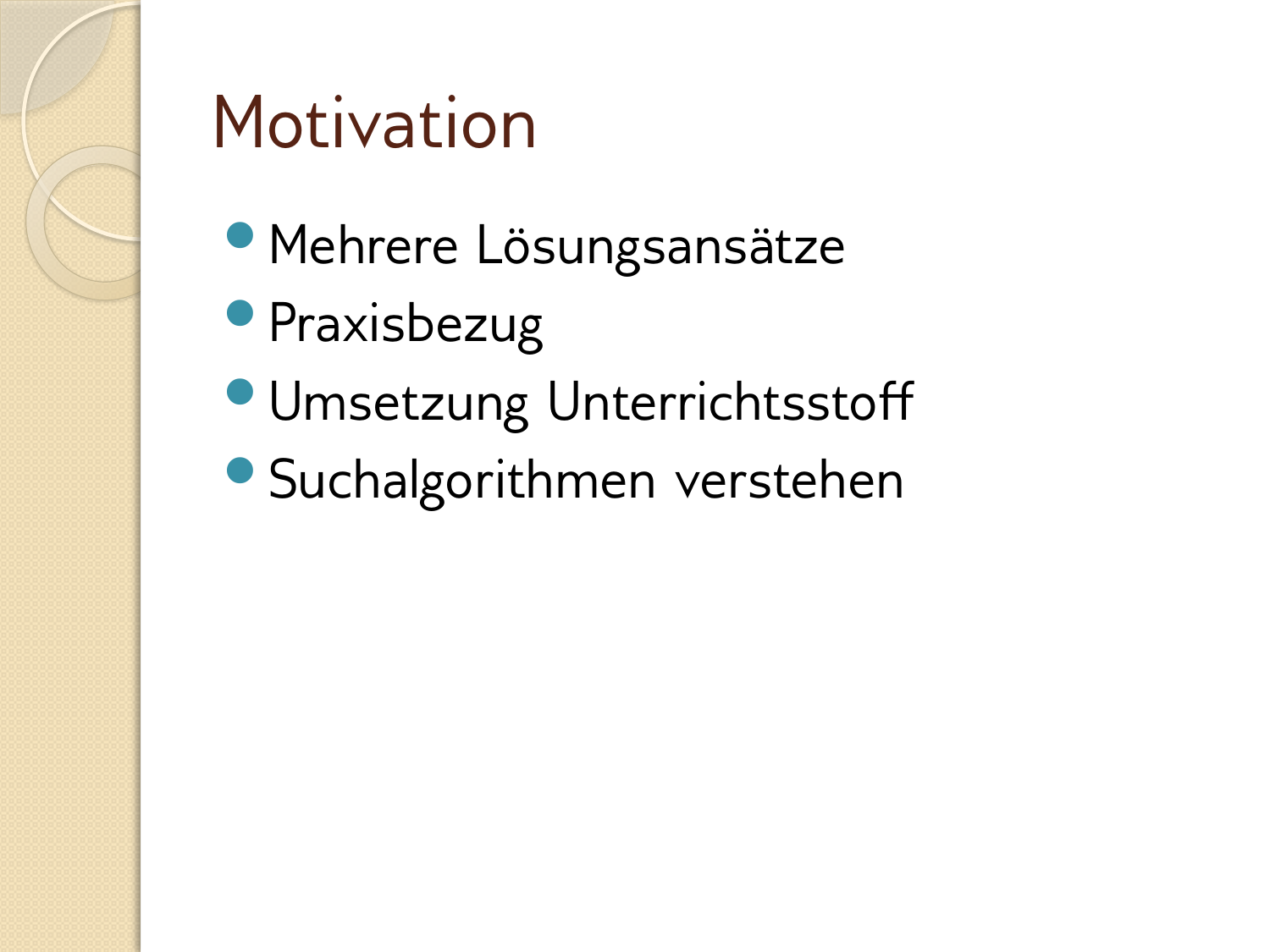

# Motivation
Mehrere Lösungsansätze
Praxisbezug
Umsetzung Unterrichtsstoff
Suchalgorithmen verstehen